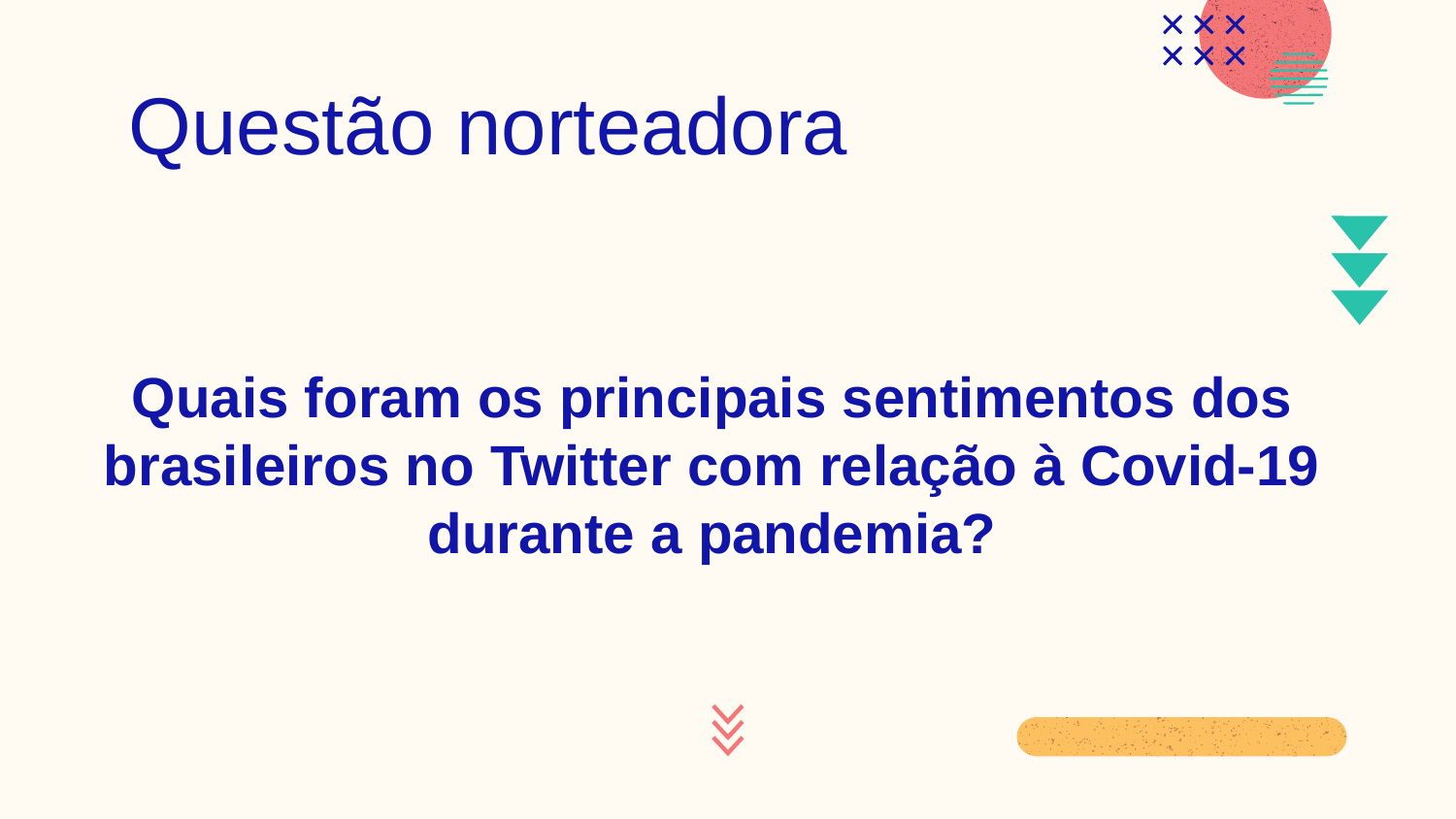

# Questão norteadora
Quais foram os principais sentimentos dos brasileiros no Twitter com relação à Covid-19 durante a pandemia?